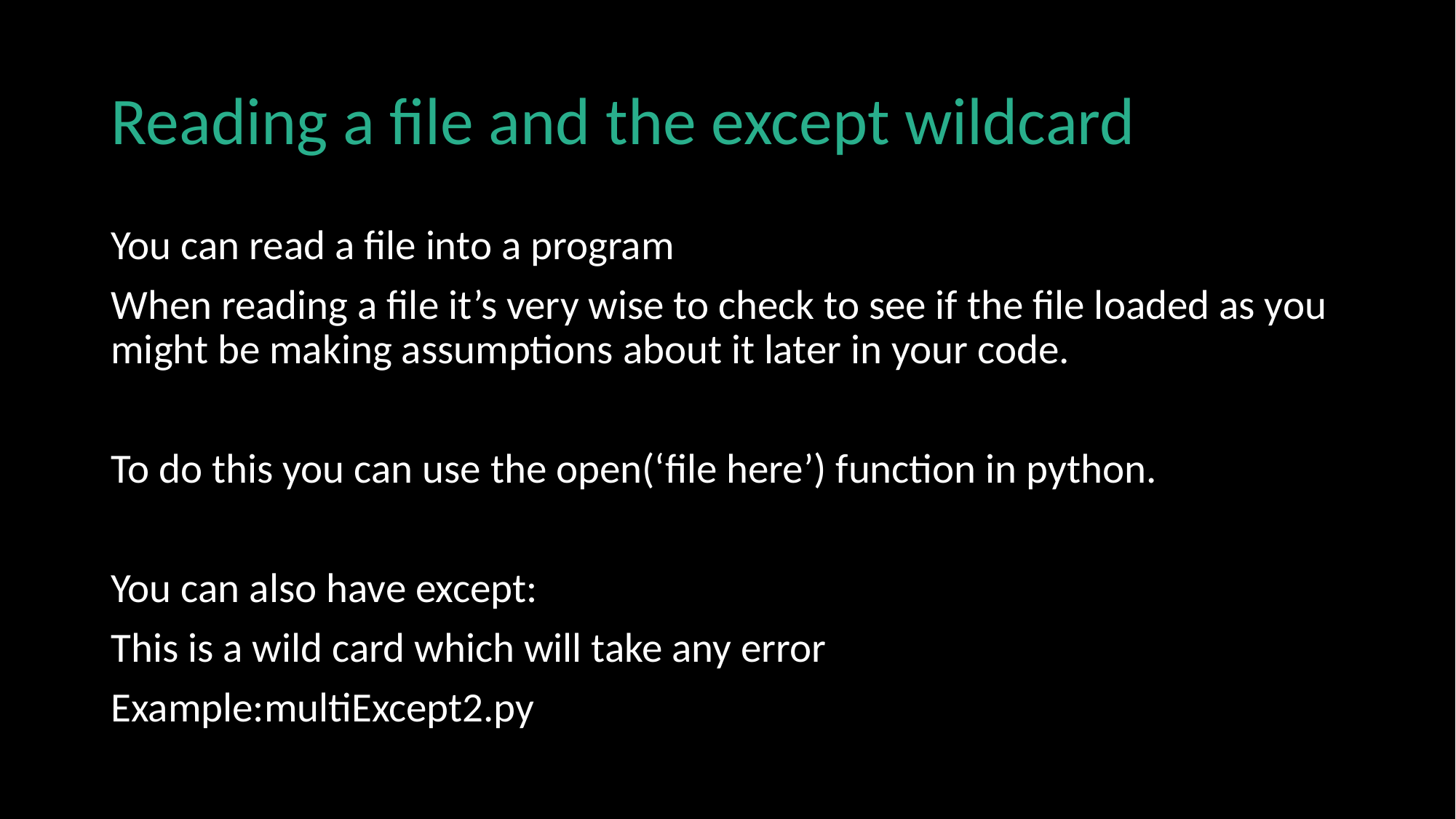

# Reading a file and the except wildcard
You can read a file into a program
When reading a file it’s very wise to check to see if the file loaded as you might be making assumptions about it later in your code.

To do this you can use the open(‘file here’) function in python.

You can also have except:
This is a wild card which will take any error
Example:multiExcept2.py